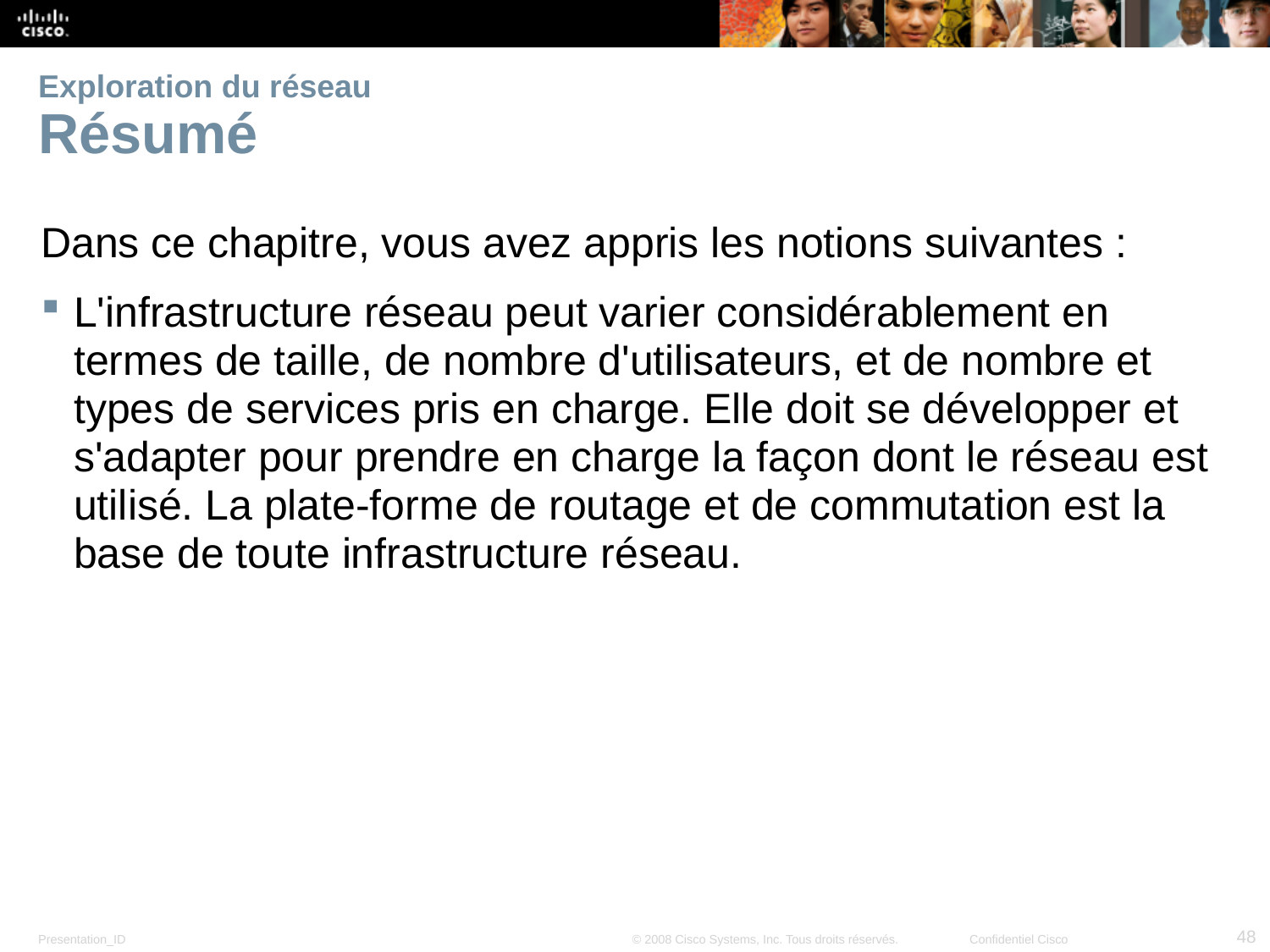

# Exploration du réseau Résumé
Dans ce chapitre, vous avez appris les notions suivantes :
L'infrastructure réseau peut varier considérablement en termes de taille, de nombre d'utilisateurs, et de nombre et types de services pris en charge. Elle doit se développer et s'adapter pour prendre en charge la façon dont le réseau est utilisé. La plate-forme de routage et de commutation est la base de toute infrastructure réseau.